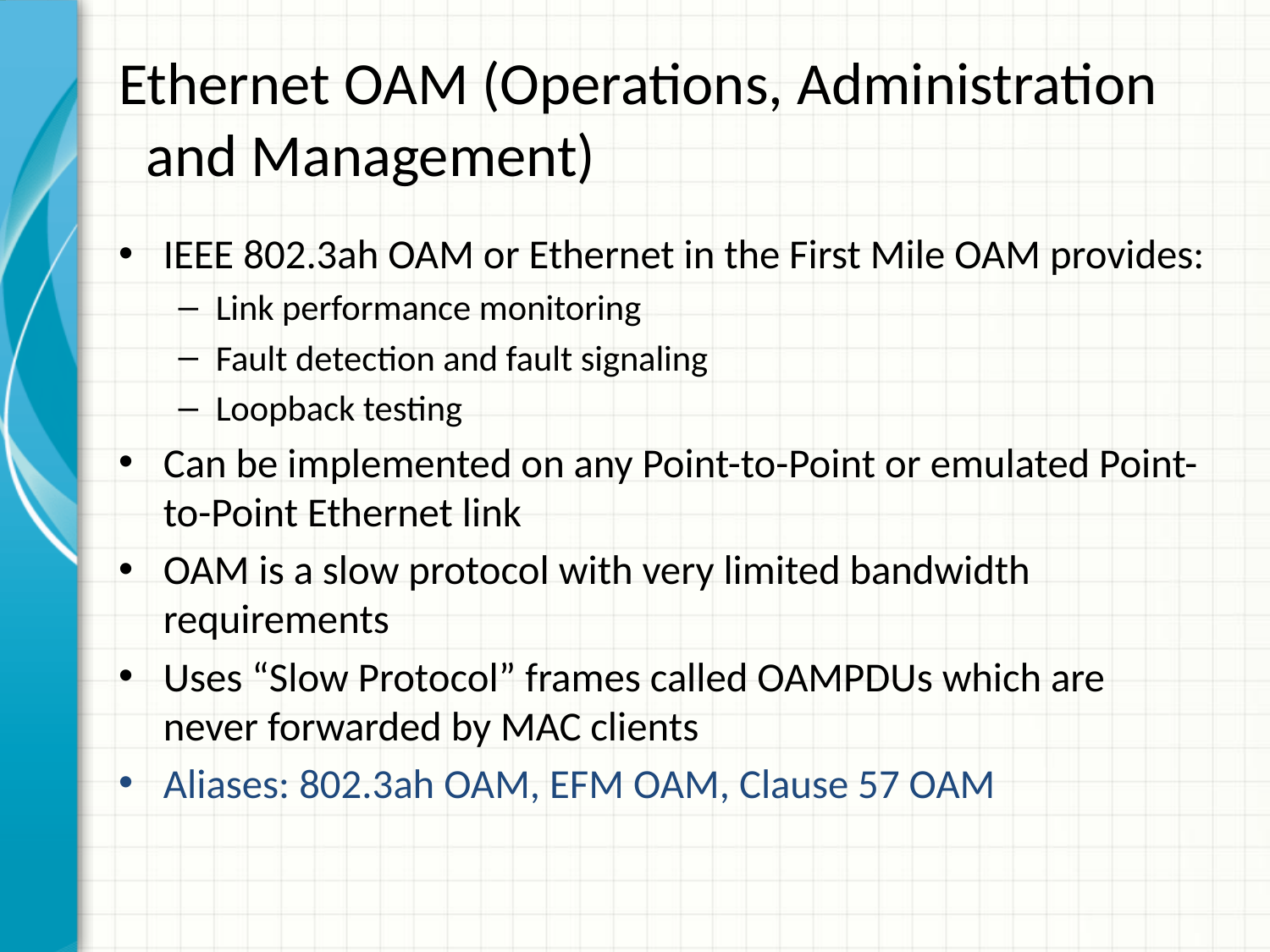

# Ethernet OAM (Operations, Administration and Management)
IEEE 802.3ah OAM or Ethernet in the First Mile OAM provides:
Link performance monitoring
Fault detection and fault signaling
Loopback testing
Can be implemented on any Point-to-Point or emulated Point-to-Point Ethernet link
OAM is a slow protocol with very limited bandwidth requirements
Uses “Slow Protocol” frames called OAMPDUs which are
never forwarded by MAC clients
Aliases: 802.3ah OAM, EFM OAM, Clause 57 OAM